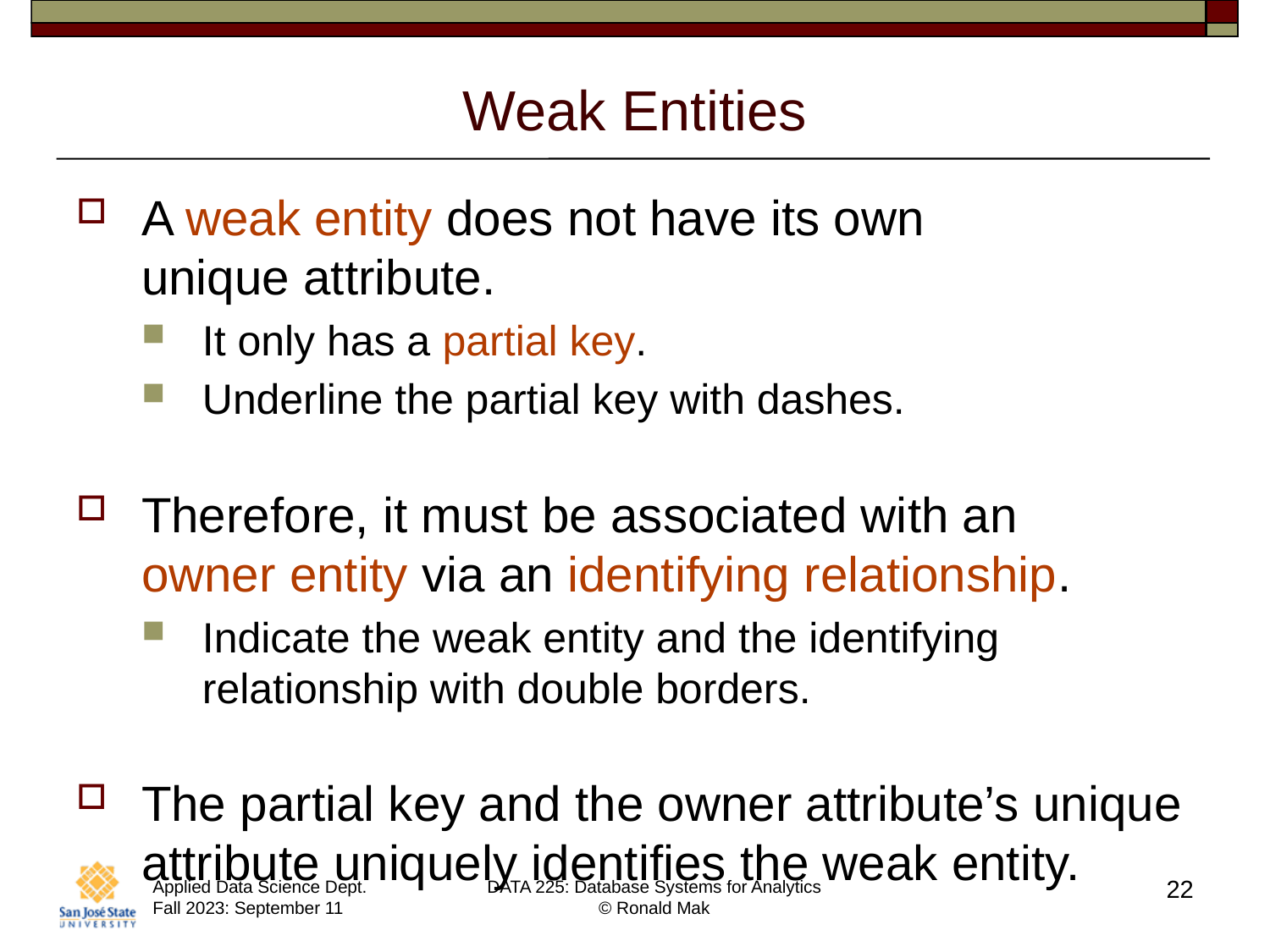

# Weak Entities
A weak entity does not have its own
unique attribute.
It only has a partial key.
Underline the partial key with dashes.

Therefore, it must be associated with an
owner entity via an identifying relationship.
Indicate the weak entity and the identifying relationship with double borders.

The partial key and the owner attribute’s unique attribute uniquely identifies the weak entity.
22